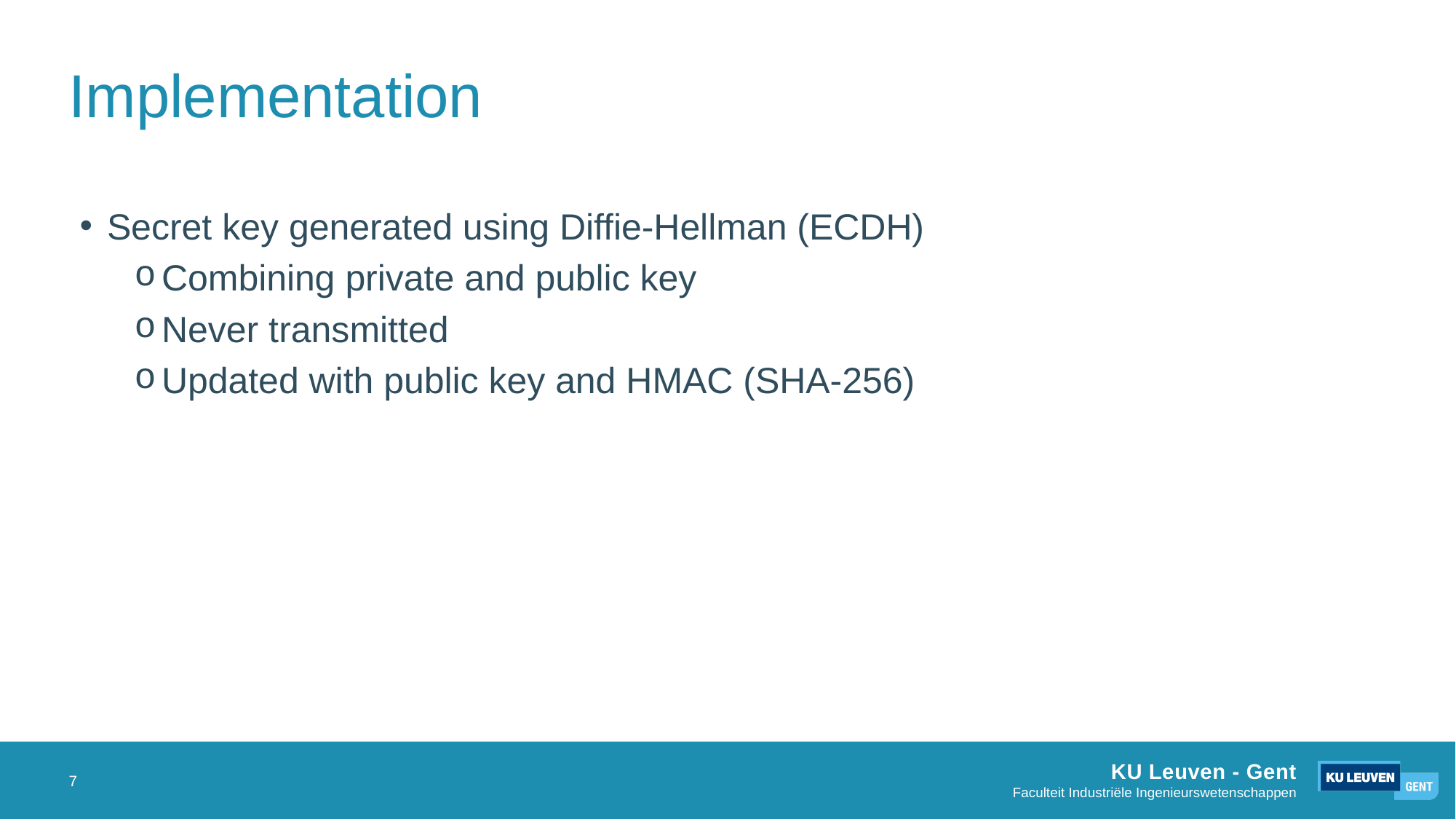

# Implementation
Secret key generated using Diffie-Hellman (ECDH)
Combining private and public key
Never transmitted
Updated with public key and HMAC (SHA-256)

7